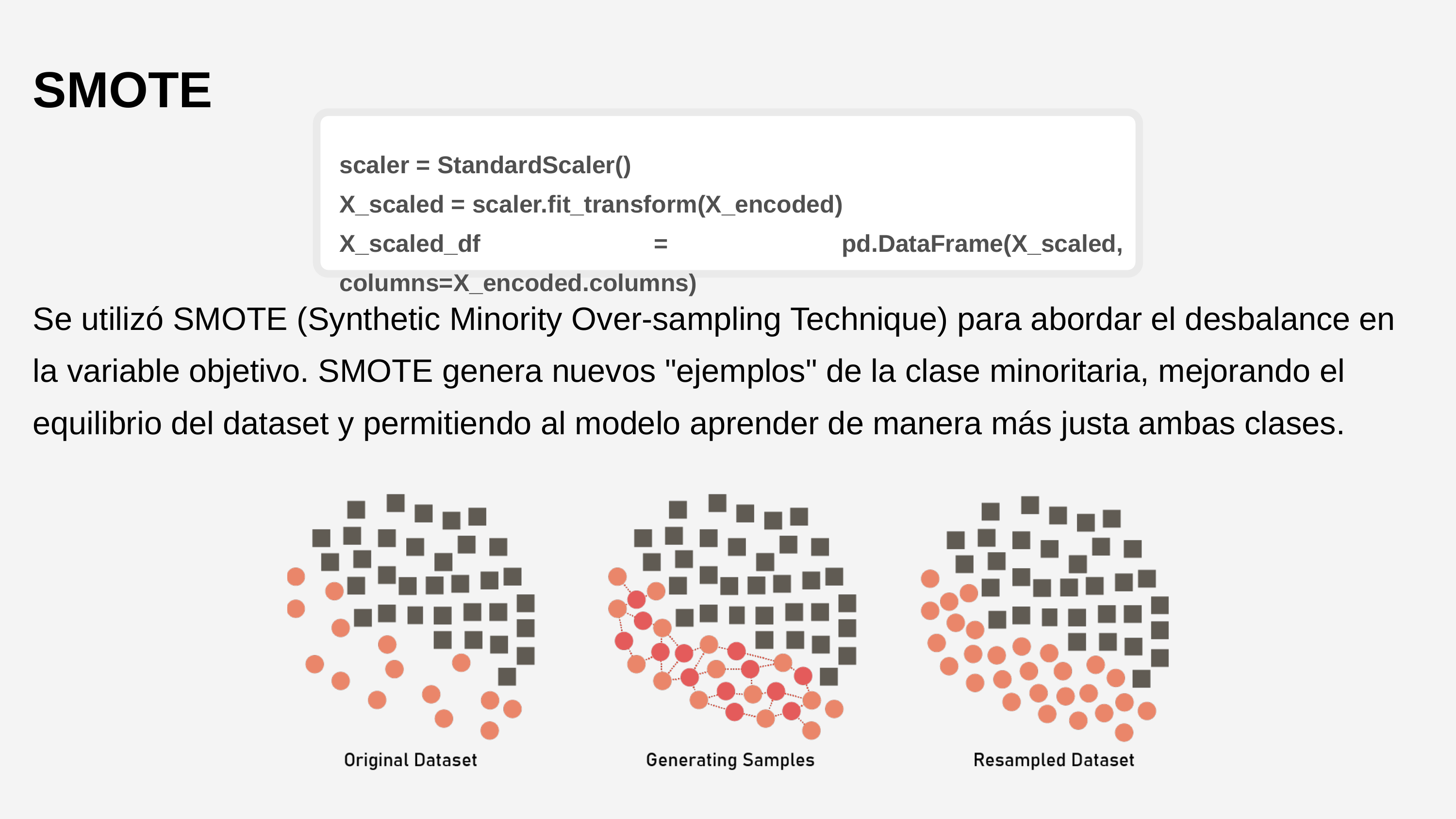

SMOTE

scaler = StandardScaler()
X_scaled = scaler.fit_transform(X_encoded)
X_scaled_df = pd.DataFrame(X_scaled, columns=X_encoded.columns)
Se utilizó SMOTE (Synthetic Minority Over-sampling Technique) para abordar el desbalance en la variable objetivo. SMOTE genera nuevos "ejemplos" de la clase minoritaria, mejorando el equilibrio del dataset y permitiendo al modelo aprender de manera más justa ambas clases.